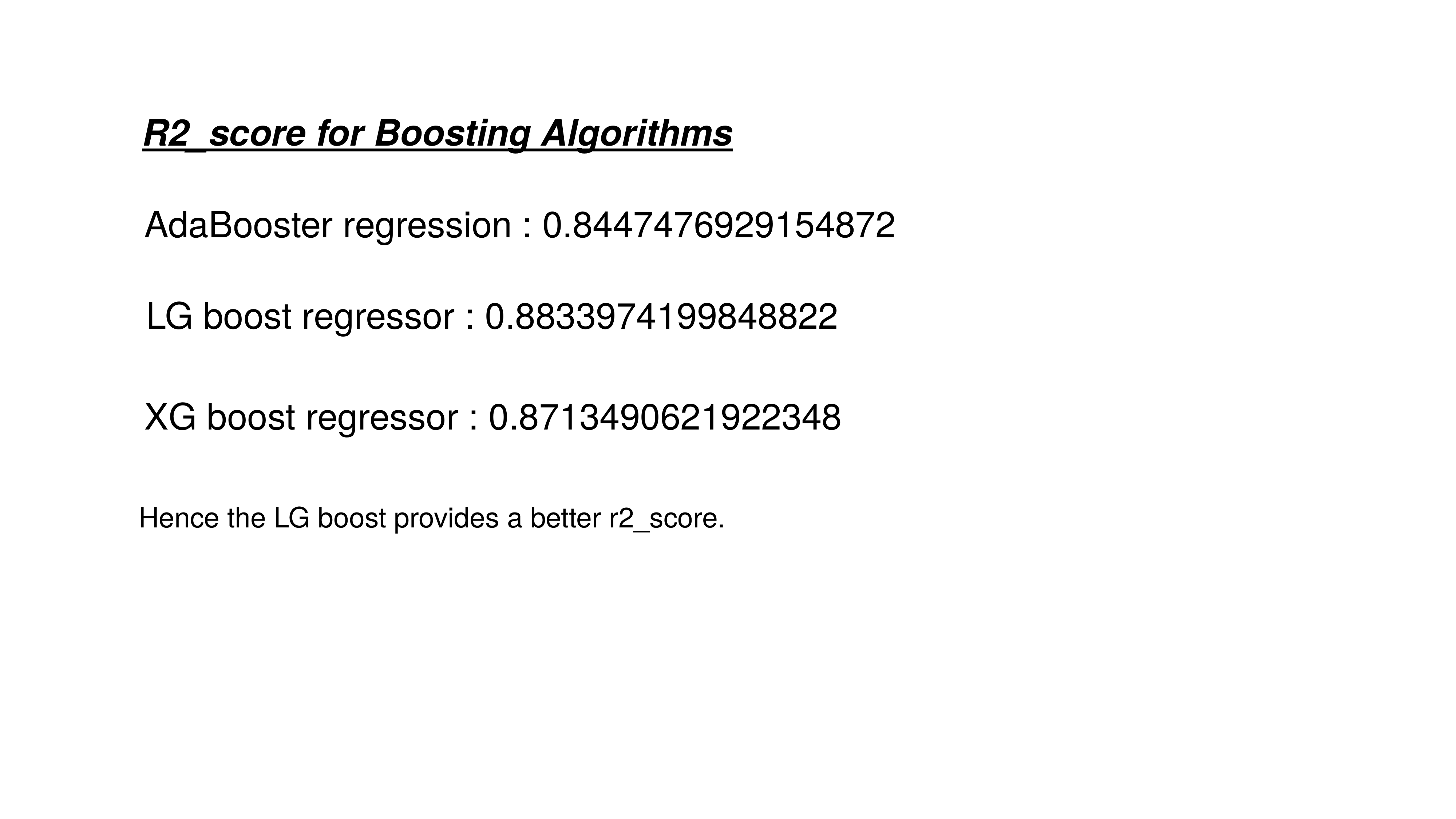

R2_score for Boosting Algorithms
AdaBooster regression : 0.8447476929154872
LG boost regressor : 0.8833974199848822
XG boost regressor : 0.8713490621922348
Hence the LG boost provides a better r2_score.